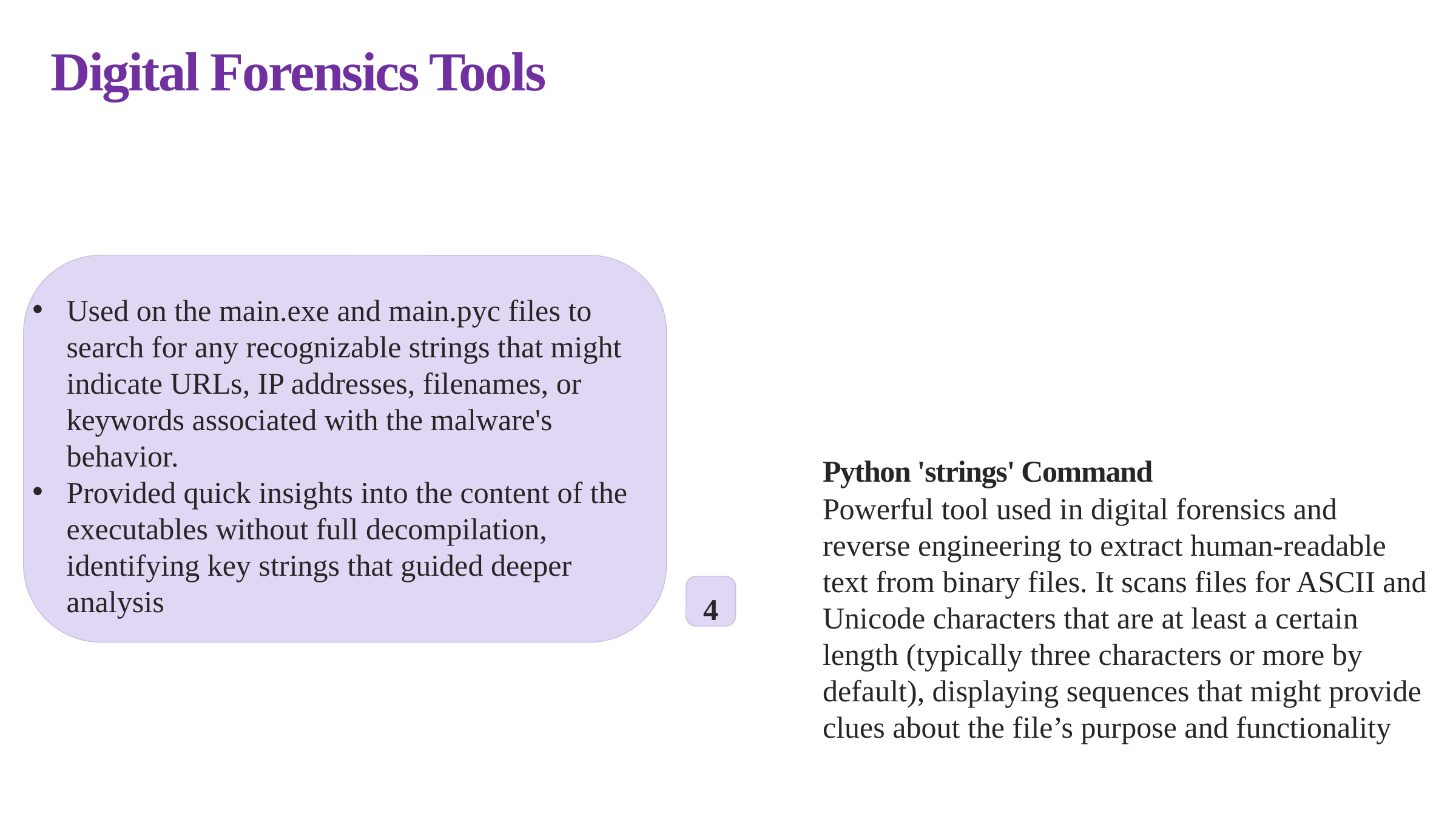

Digital Forensics Tools

Used on the main.exe and main.pyc files to search for any recognizable strings that might indicate URLs, IP addresses, filenames, or keywords associated with the malware's behavior.
Provided quick insights into the content of the executables without full decompilation, identifying key strings that guided deeper analysis
Python 'strings' Command
Powerful tool used in digital forensics and reverse engineering to extract human-readable text from binary files. It scans files for ASCII and Unicode characters that are at least a certain length (typically three characters or more by default), displaying sequences that might provide clues about the file’s purpose and functionality

4